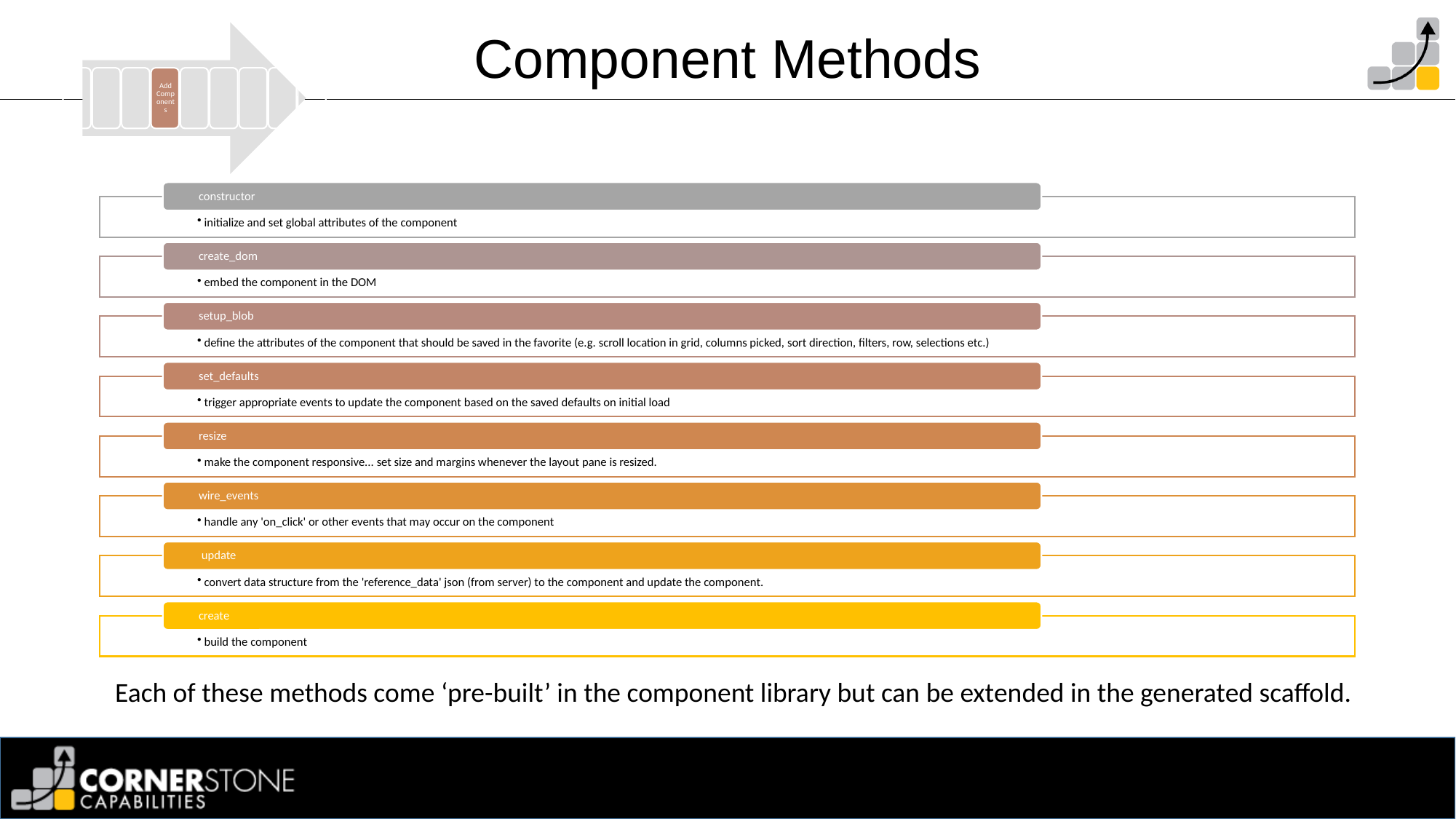

Add Components

# Component Methods
initialize and set global attributes of the component
constructor
embed the component in the DOM
create_dom
define the attributes of the component that should be saved in the favorite (e.g. scroll location in grid, columns picked, sort direction, filters, row, selections etc.)
setup_blob
trigger appropriate events to update the component based on the saved defaults on initial load
set_defaults
make the component responsive... set size and margins whenever the layout pane is resized.
resize
handle any 'on_click' or other events that may occur on the component
wire_events
convert data structure from the 'reference_data' json (from server) to the component and update the component.
 update
build the component
create
Each of these methods come ‘pre-built’ in the component library but can be extended in the generated scaffold.